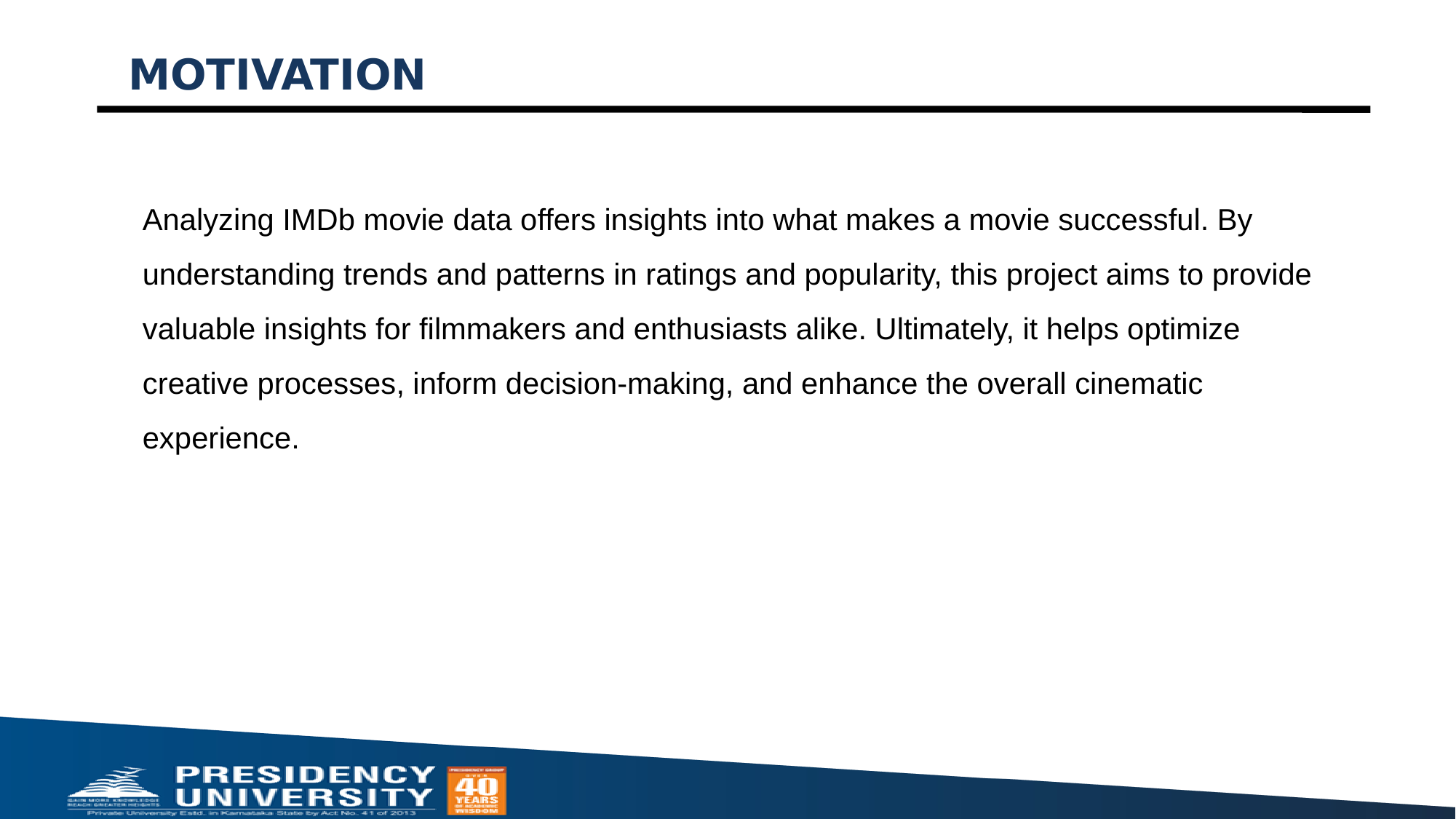

MOTIVATION
Analyzing IMDb movie data offers insights into what makes a movie successful. By understanding trends and patterns in ratings and popularity, this project aims to provide valuable insights for filmmakers and enthusiasts alike. Ultimately, it helps optimize creative processes, inform decision-making, and enhance the overall cinematic experience.